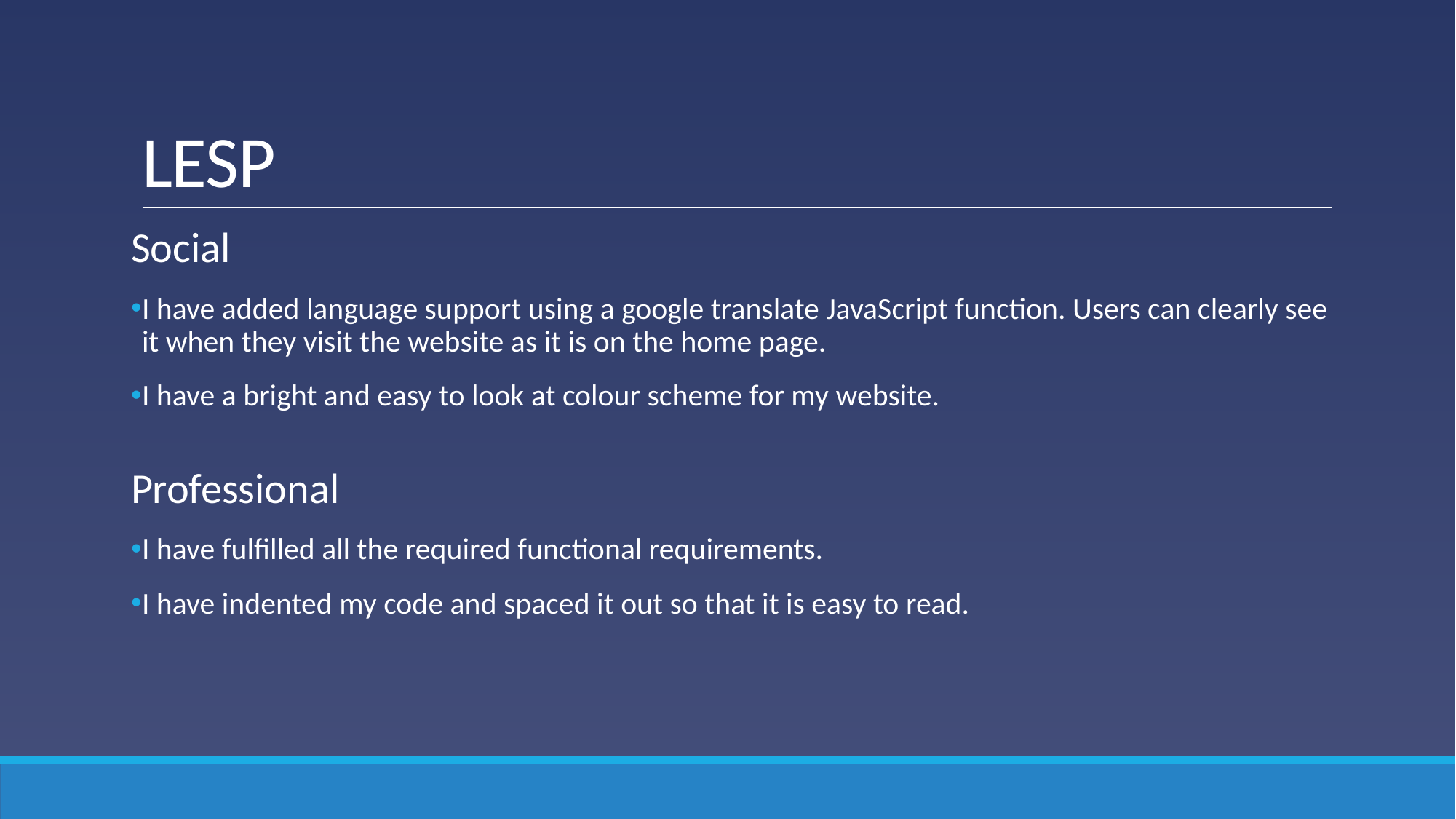

# LESP
Social
I have added language support using a google translate JavaScript function. Users can clearly see it when they visit the website as it is on the home page.
I have a bright and easy to look at colour scheme for my website.
Professional
I have fulfilled all the required functional requirements.
I have indented my code and spaced it out so that it is easy to read.